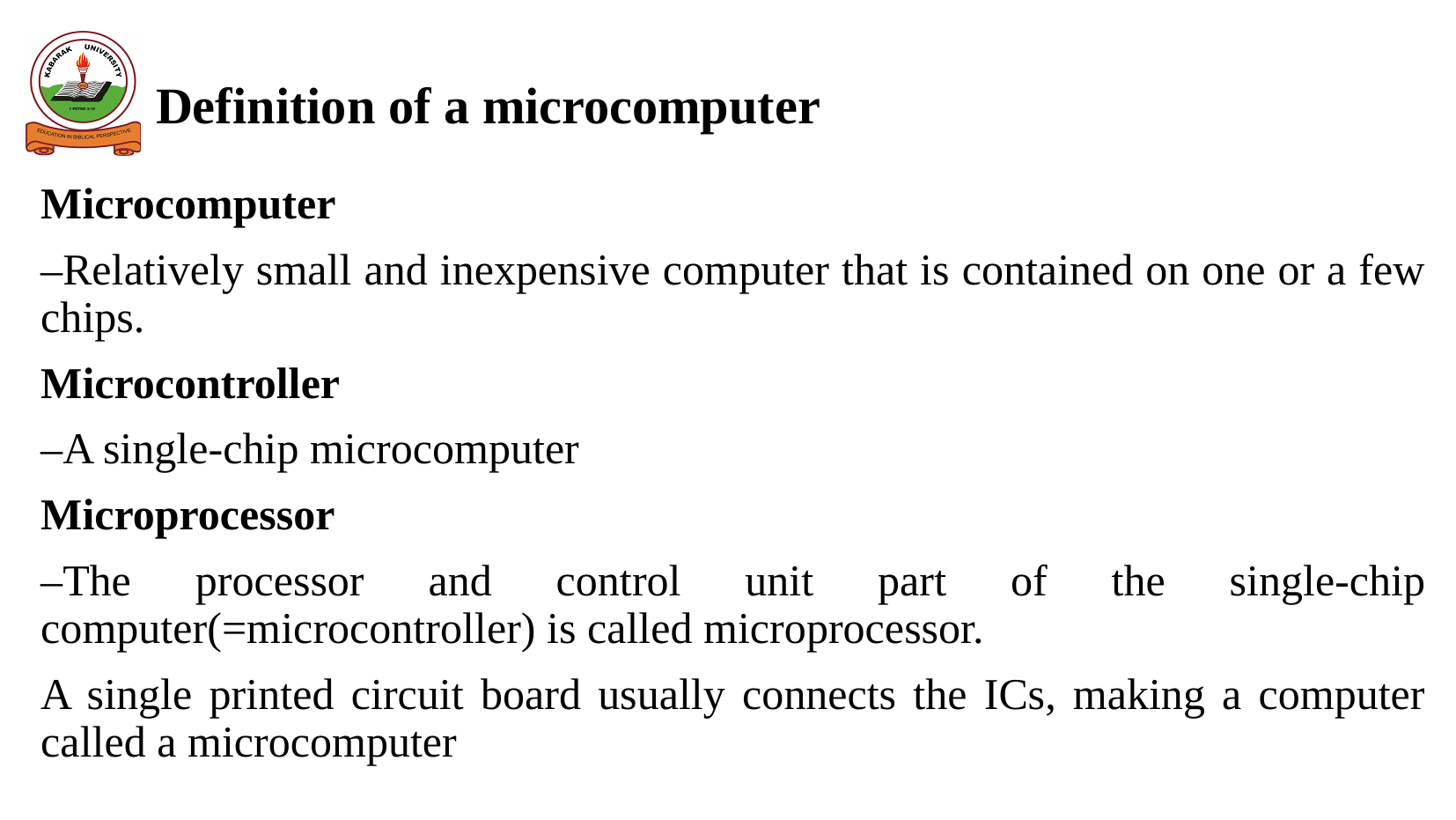

# Definition of a microcomputer
Microcomputer
–Relatively small and inexpensive computer that is contained on one or a few chips.
Microcontroller
–A single-chip microcomputer
Microprocessor
–The processor and control unit part of the single-chip computer(=microcontroller) is called microprocessor.
A single printed circuit board usually connects the ICs, making a computer called a microcomputer